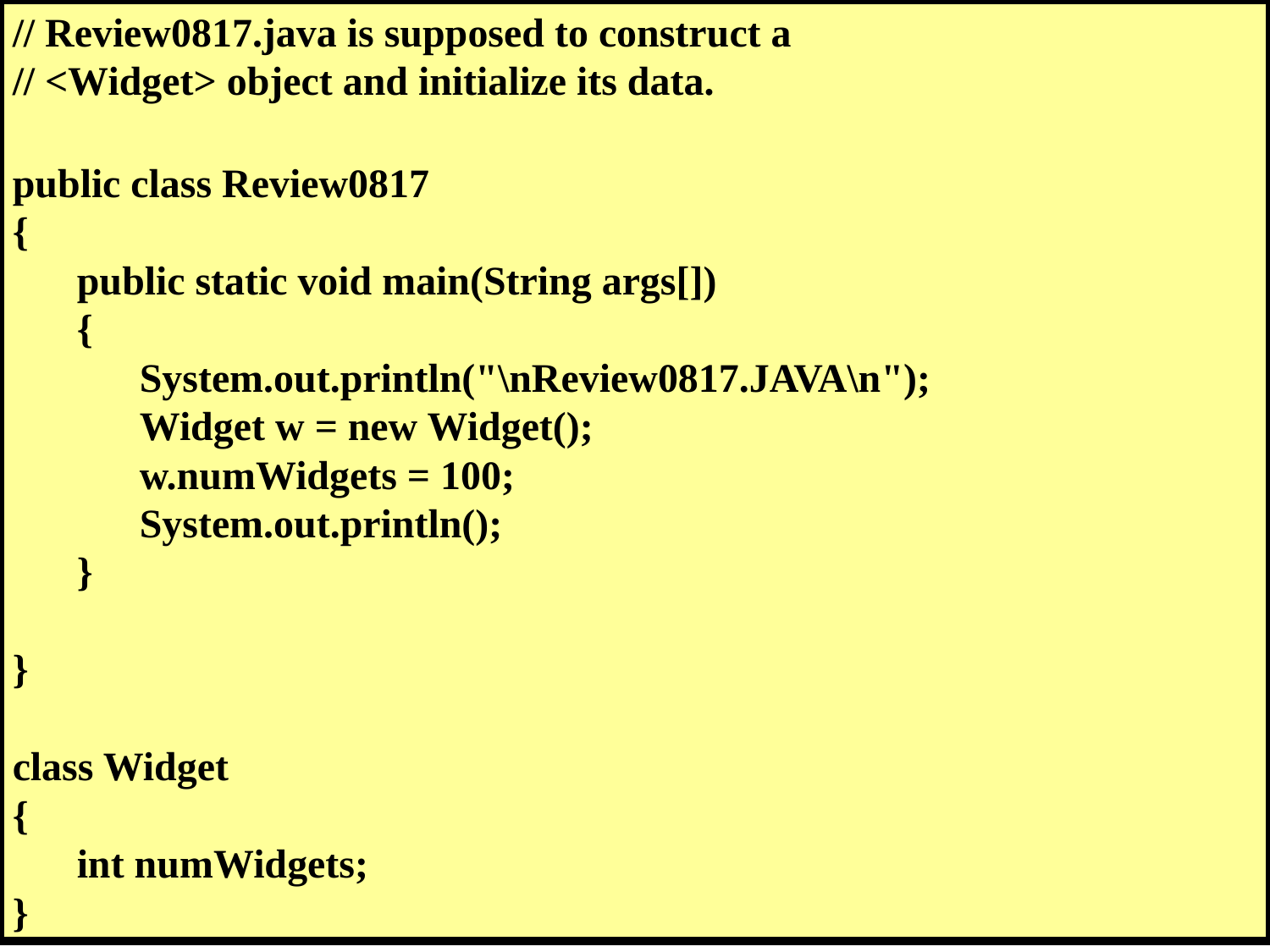

// Review0817.java is supposed to construct a
// <Widget> object and initialize its data.

public class Review0817
{
	public static void main(String args[])
	{
		System.out.println("\nReview0817.JAVA\n");
		Widget w = new Widget();
		w.numWidgets = 100;
		System.out.println();
	}

}

class Widget
{
	int numWidgets;
}